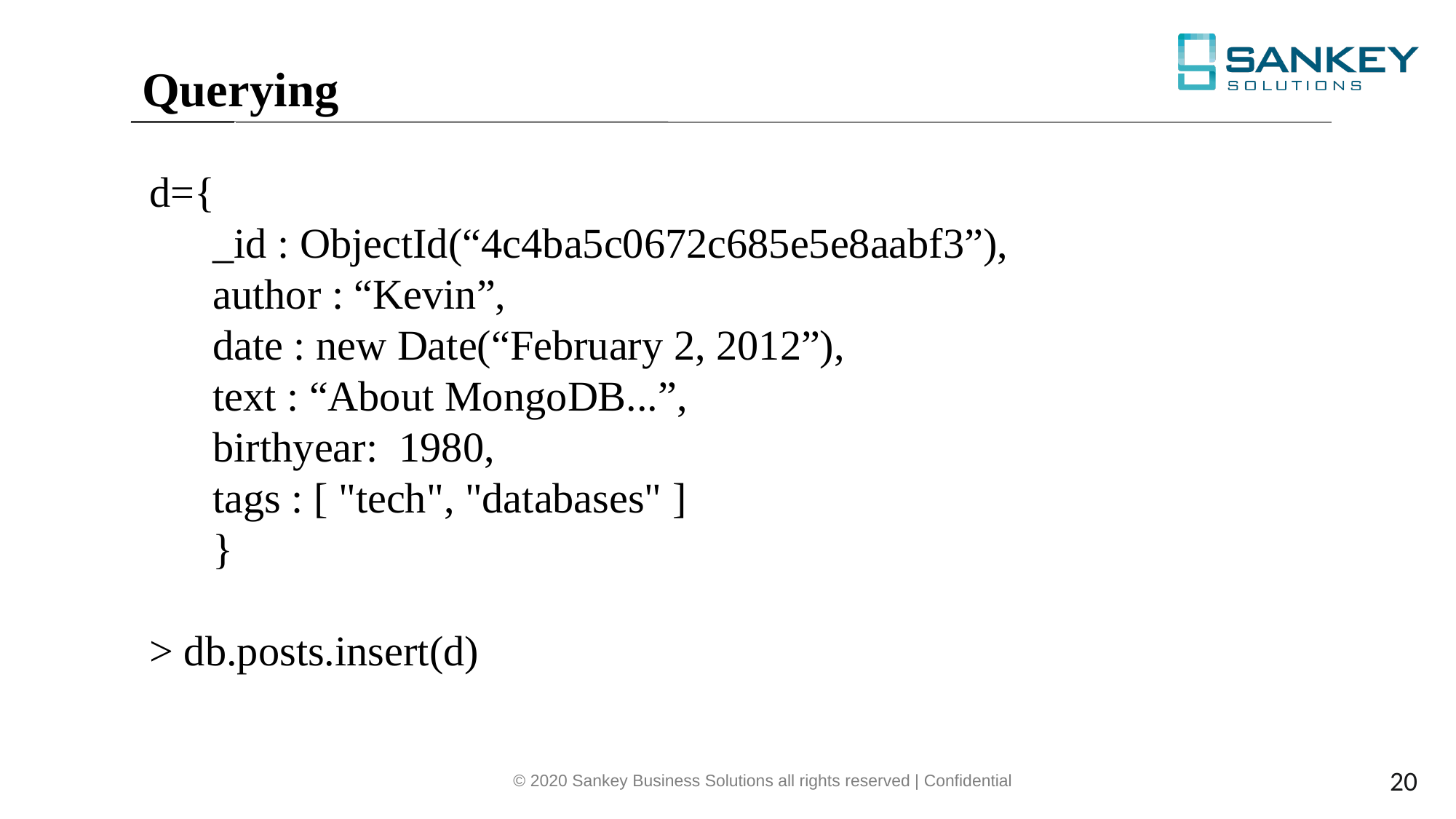

Querying

d={
      _id : ObjectId(“4c4ba5c0672c685e5e8aabf3”),
      author : “Kevin”,
      date : new Date(“February 2, 2012”),
      text : “About MongoDB...”,
      birthyear:  1980,
      tags : [ "tech", "databases" ]
      }

> db.posts.insert(d)